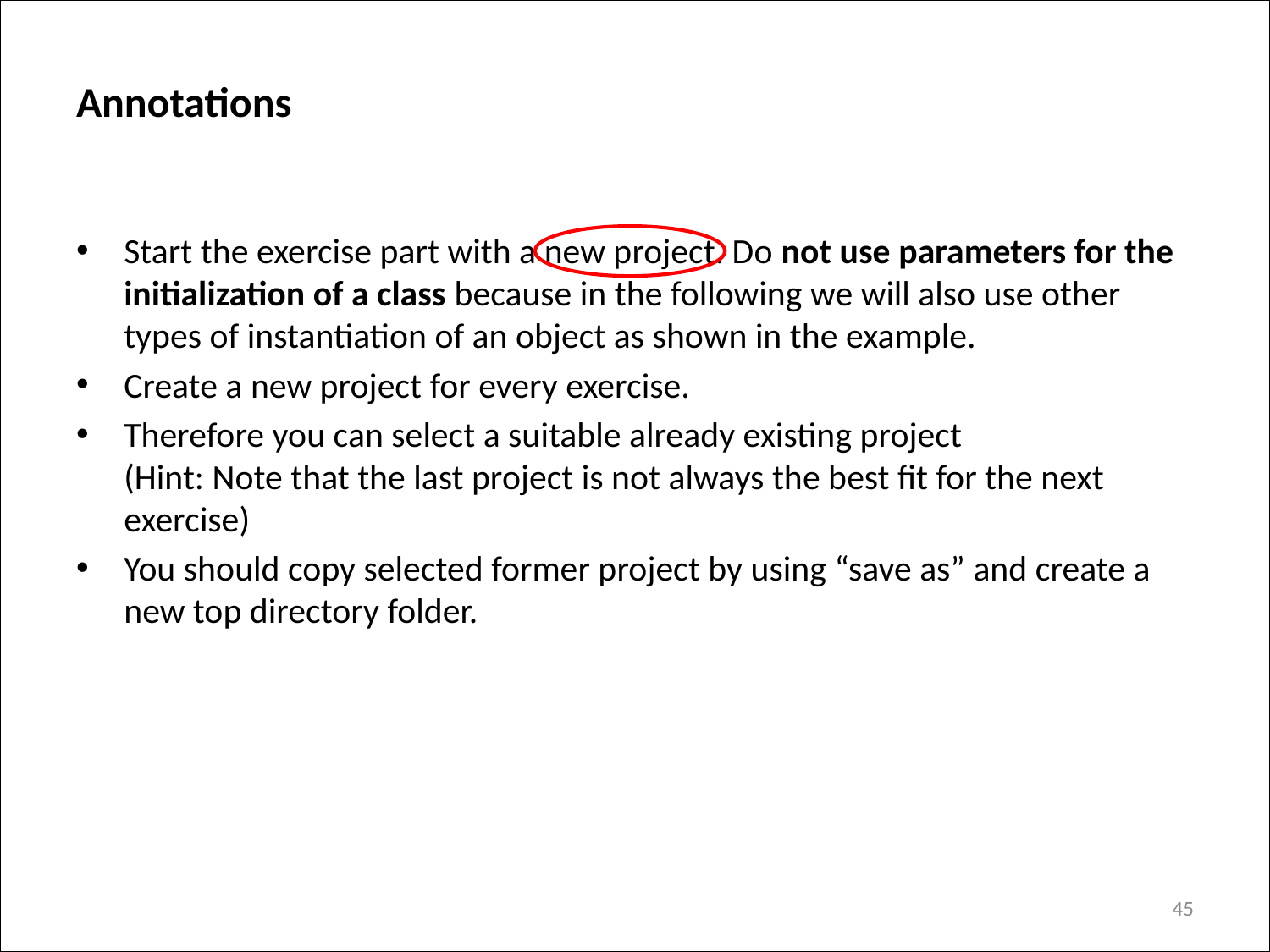

# Annotations
Start the exercise part with a new project. Do not use parameters for the initialization of a class because in the following we will also use other types of instantiation of an object as shown in the example.
Create a new project for every exercise.
Therefore you can select a suitable already existing project
(Hint: Note that the last project is not always the best fit for the next exercise)
You should copy selected former project by using “save as” and create a new top directory folder.

45